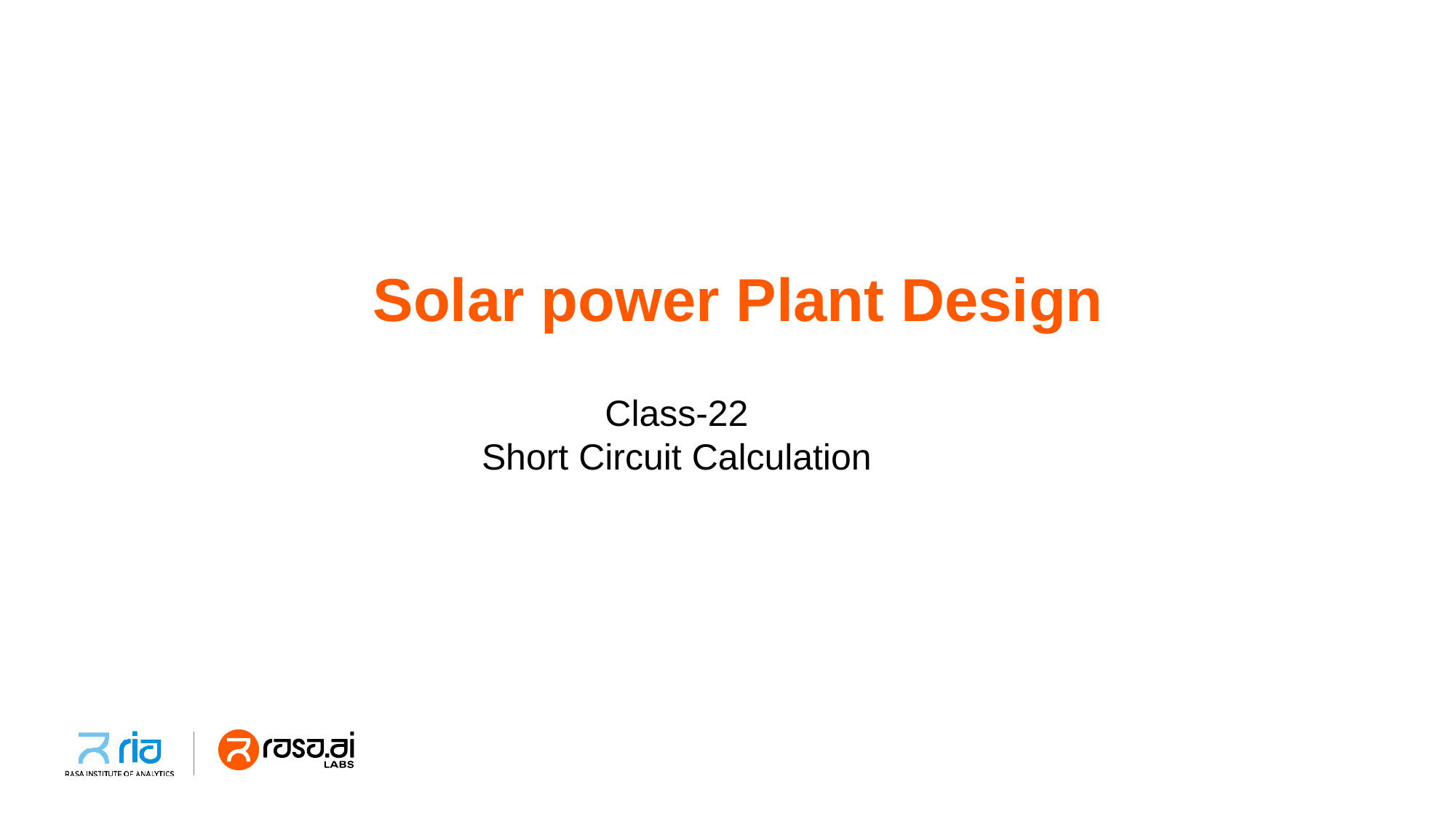

# Solar power Plant Design
Class-22
Short Circuit Calculation